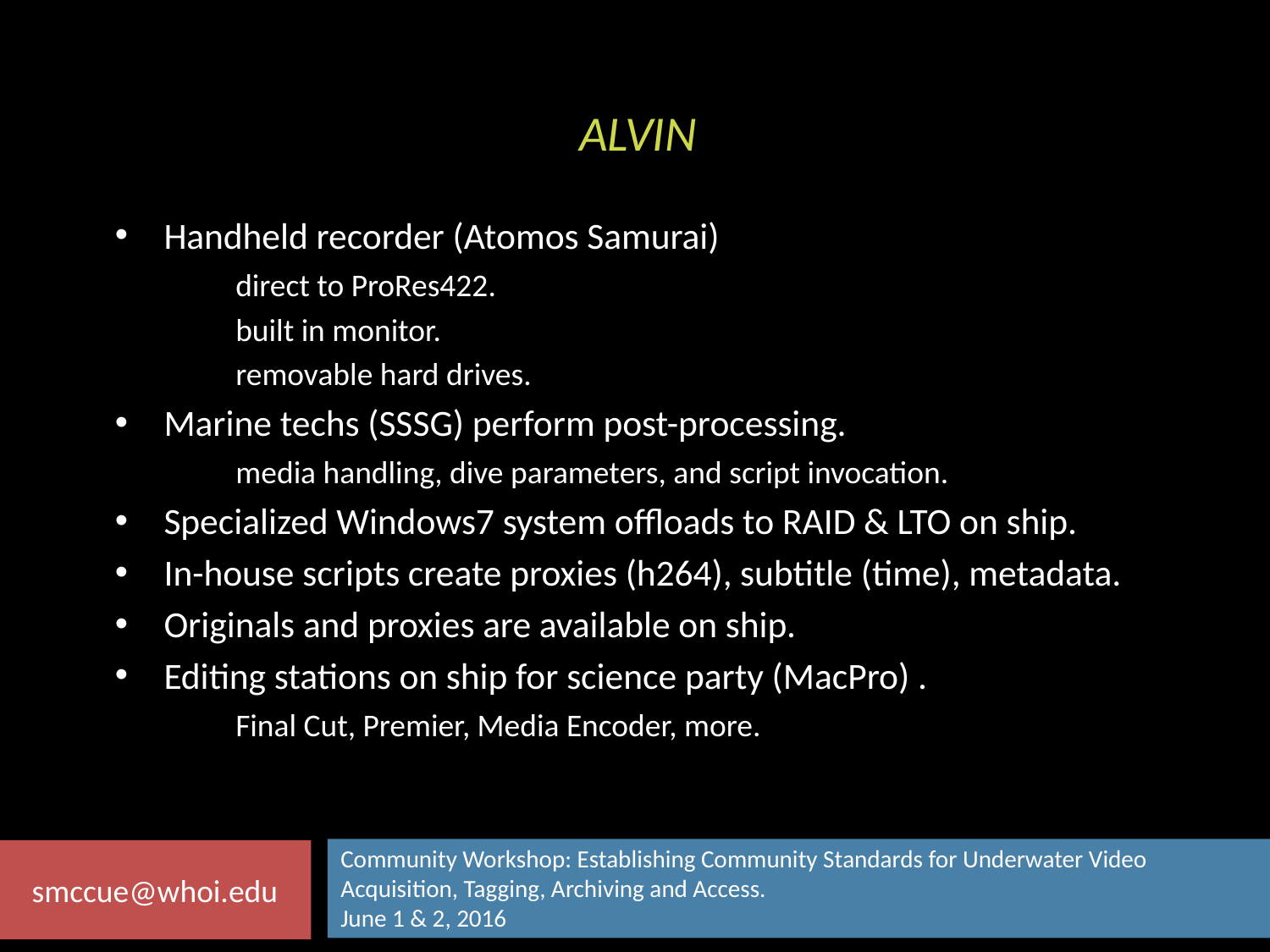

# alvin
Handheld recorder (Atomos Samurai)
	direct to ProRes422.
	built in monitor.
	removable hard drives.
Marine techs (SSSG) perform post-processing.
	media handling, dive parameters, and script invocation.
Specialized Windows7 system offloads to RAID & LTO on ship.
In-house scripts create proxies (h264), subtitle (time), metadata.
Originals and proxies are available on ship.
Editing stations on ship for science party (MacPro) .
	Final Cut, Premier, Media Encoder, more.

Community Workshop: Establishing Community Standards for Underwater Video Acquisition, Tagging, Archiving and Access.
June 1 & 2, 2016
smccue@whoi.edu